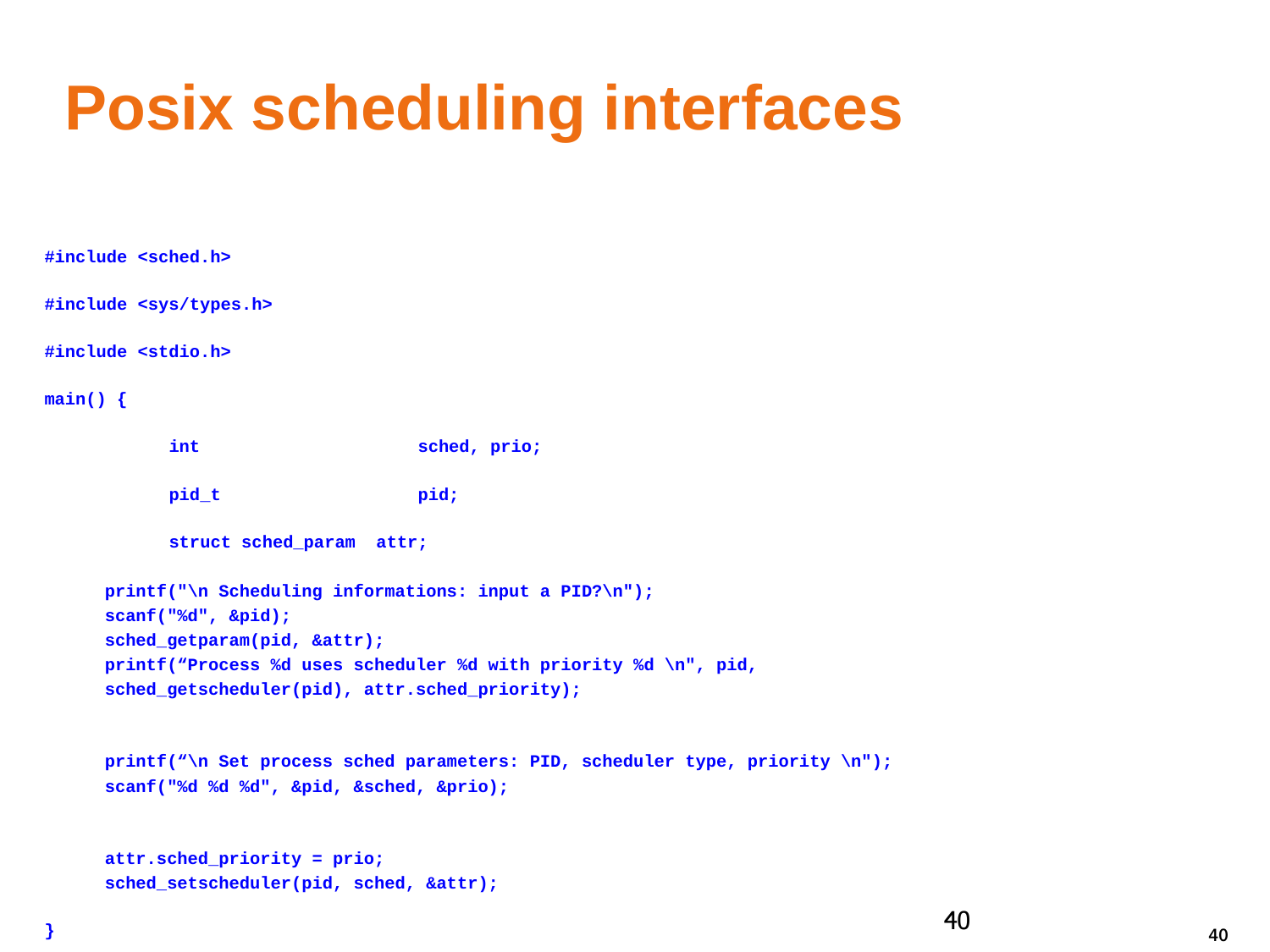

# Posix scheduling interfaces
#include <sched.h>
#include <sys/types.h>
#include <stdio.h>
main() {
	int           	sched, prio;
	pid_t         	pid;
	struct sched_param  attr;

printf("\n Scheduling informations: input a PID?\n");
scanf("%d", &pid);
sched_getparam(pid, &attr);
printf(“Process %d uses scheduler %d with priority %d \n", pid,
sched_getscheduler(pid), attr.sched_priority);

printf(“\n Set process sched parameters: PID, scheduler type, priority \n");
scanf("%d %d %d", &pid, &sched, &prio);

attr.sched_priority = prio;
sched_setscheduler(pid, sched, &attr);
}
40